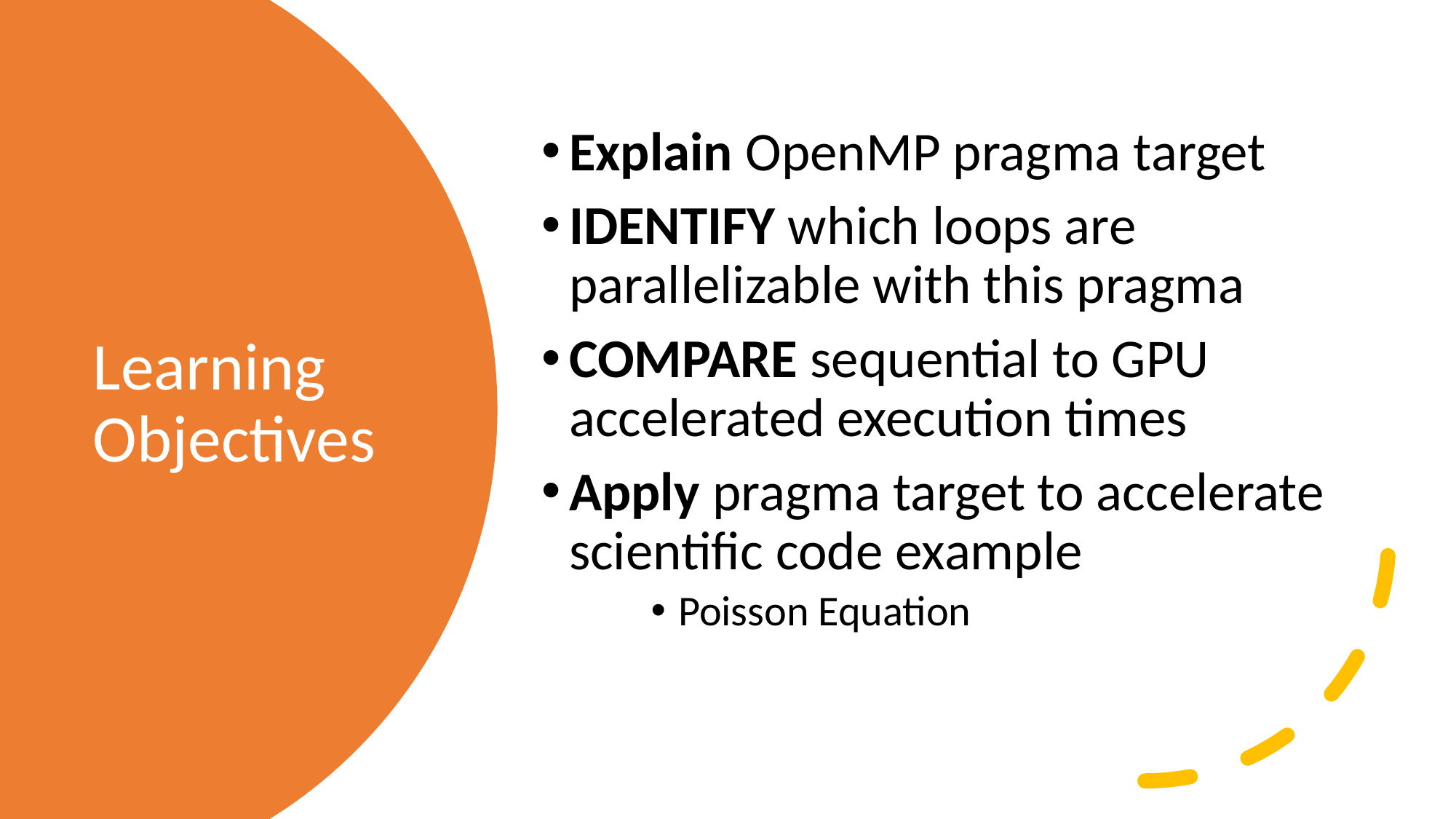

Explain OpenMP pragma target
IDENTIFY which loops are parallelizable with this pragma
COMPARE sequential to GPU accelerated execution times
Apply pragma target to accelerate scientific code example
Poisson Equation

# Learning Objectives